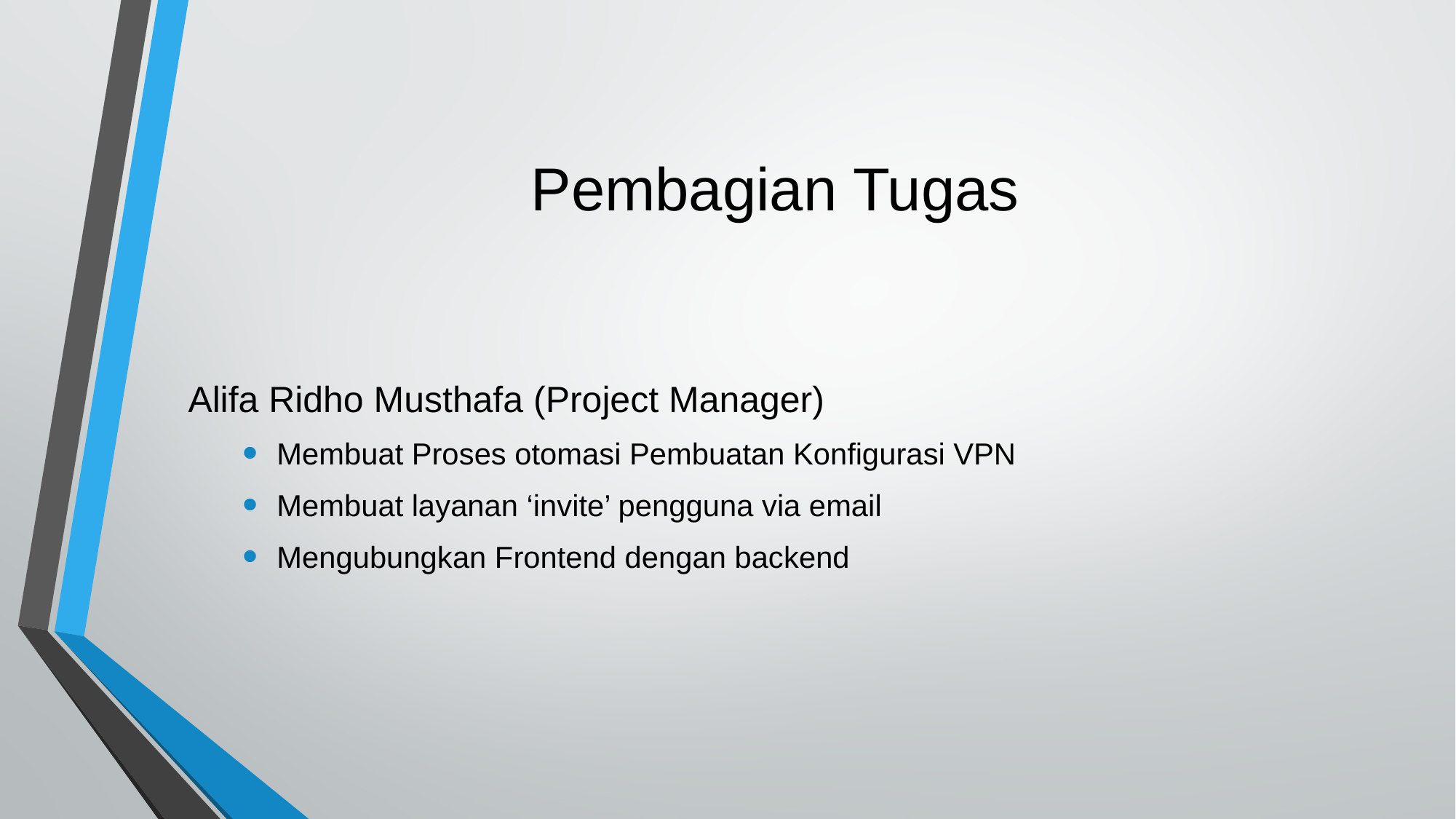

# Pembagian Tugas
Alifa Ridho Musthafa (Project Manager)
Membuat Proses otomasi Pembuatan Konfigurasi VPN
Membuat layanan ‘invite’ pengguna via email
Mengubungkan Frontend dengan backend